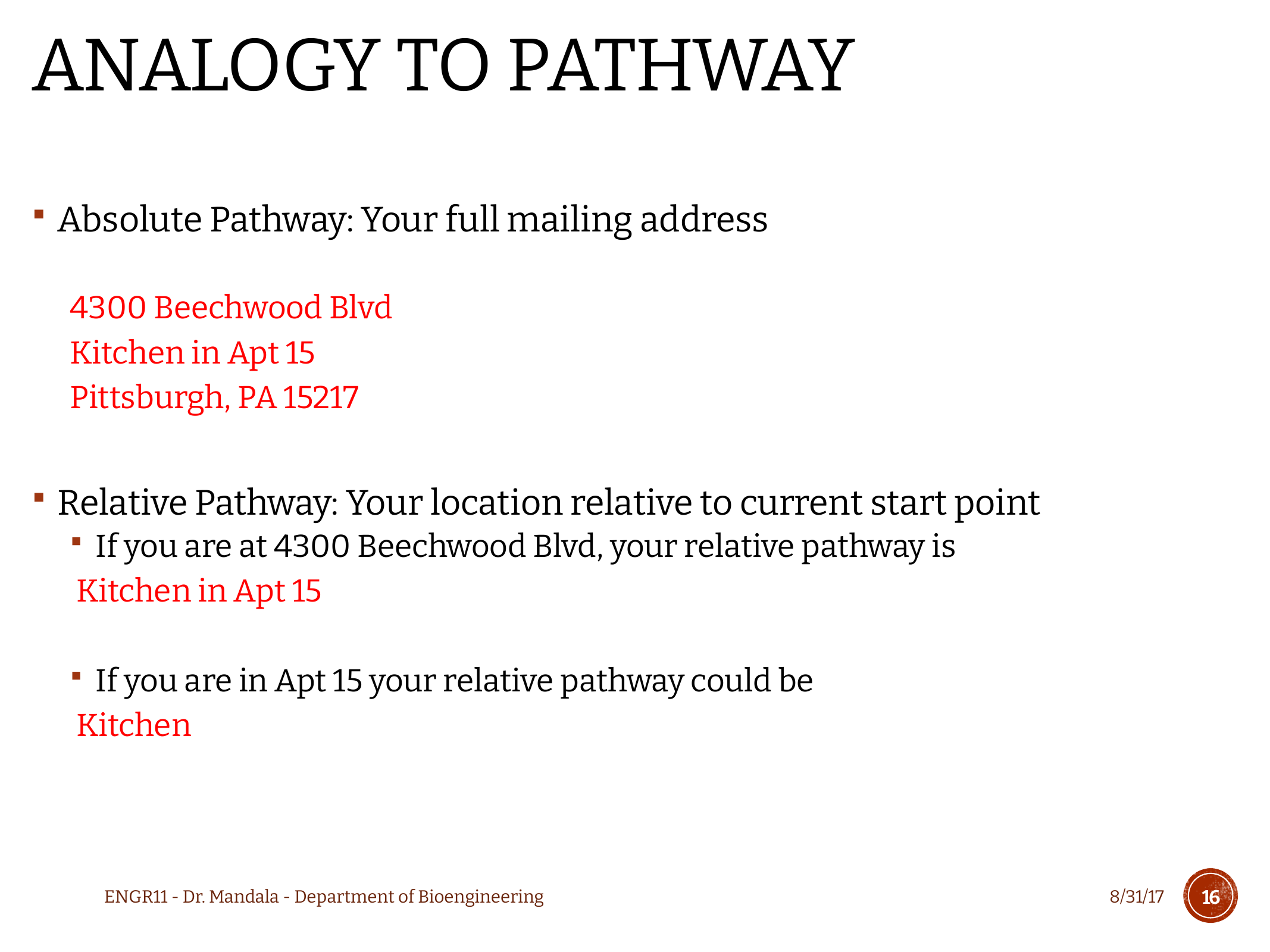

# Analogy to pathway
Absolute Pathway: Your full mailing address

4300 Beechwood Blvd
Kitchen in Apt 15
Pittsburgh, PA 15217

Relative Pathway: Your location relative to current start point
If you are at 4300 Beechwood Blvd, your relative pathway is
 Kitchen in Apt 15

If you are in Apt 15 your relative pathway could be
 Kitchen
ENGR11 - Dr. Mandala - Department of Bioengineering
8/31/17
16